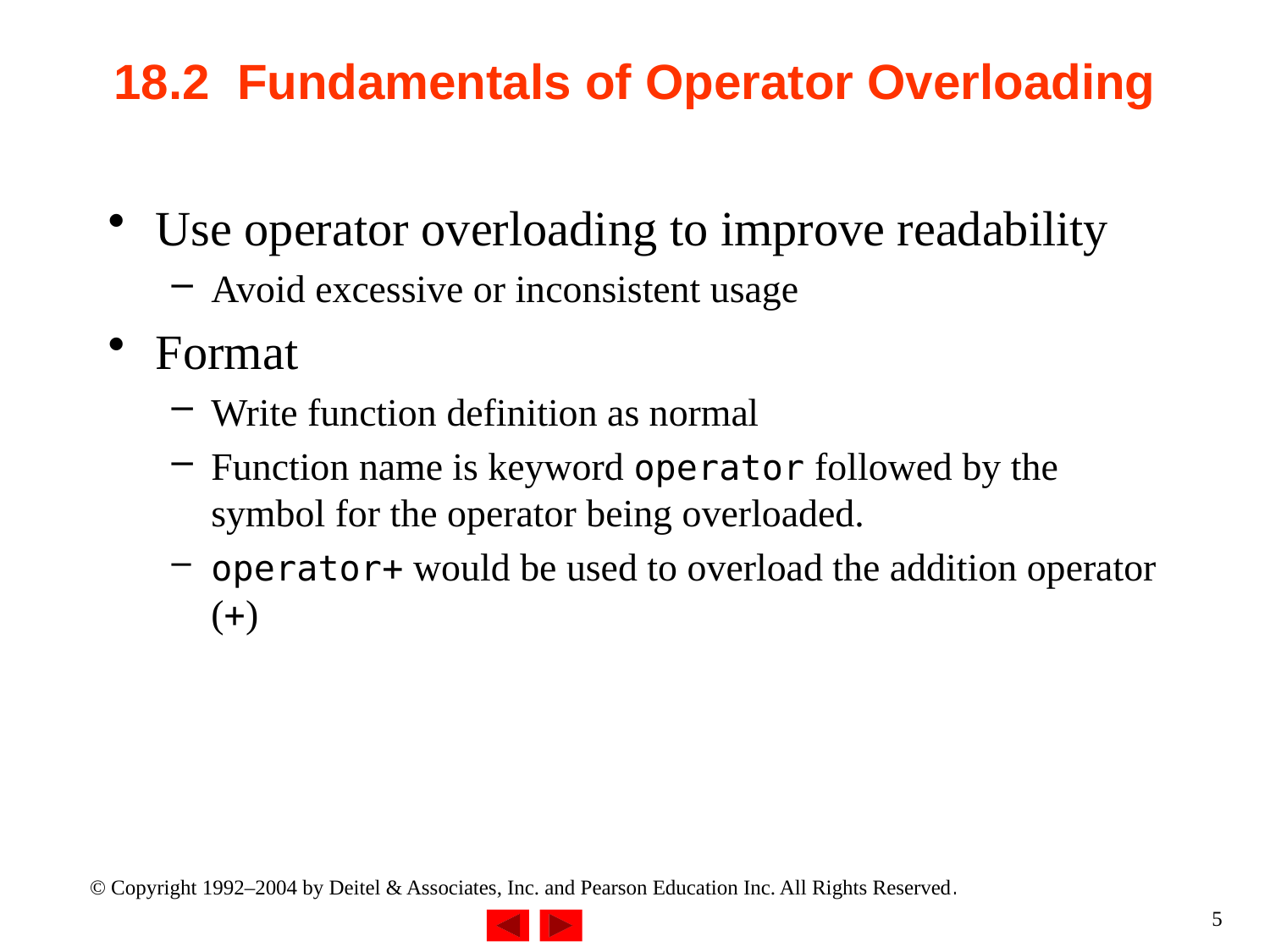

# 18.2  Fundamentals of Operator Overloading
Use operator overloading to improve readability
Avoid excessive or inconsistent usage
Format
Write function definition as normal
Function name is keyword operator followed by the symbol for the operator being overloaded.
operator+ would be used to overload the addition operator (+)